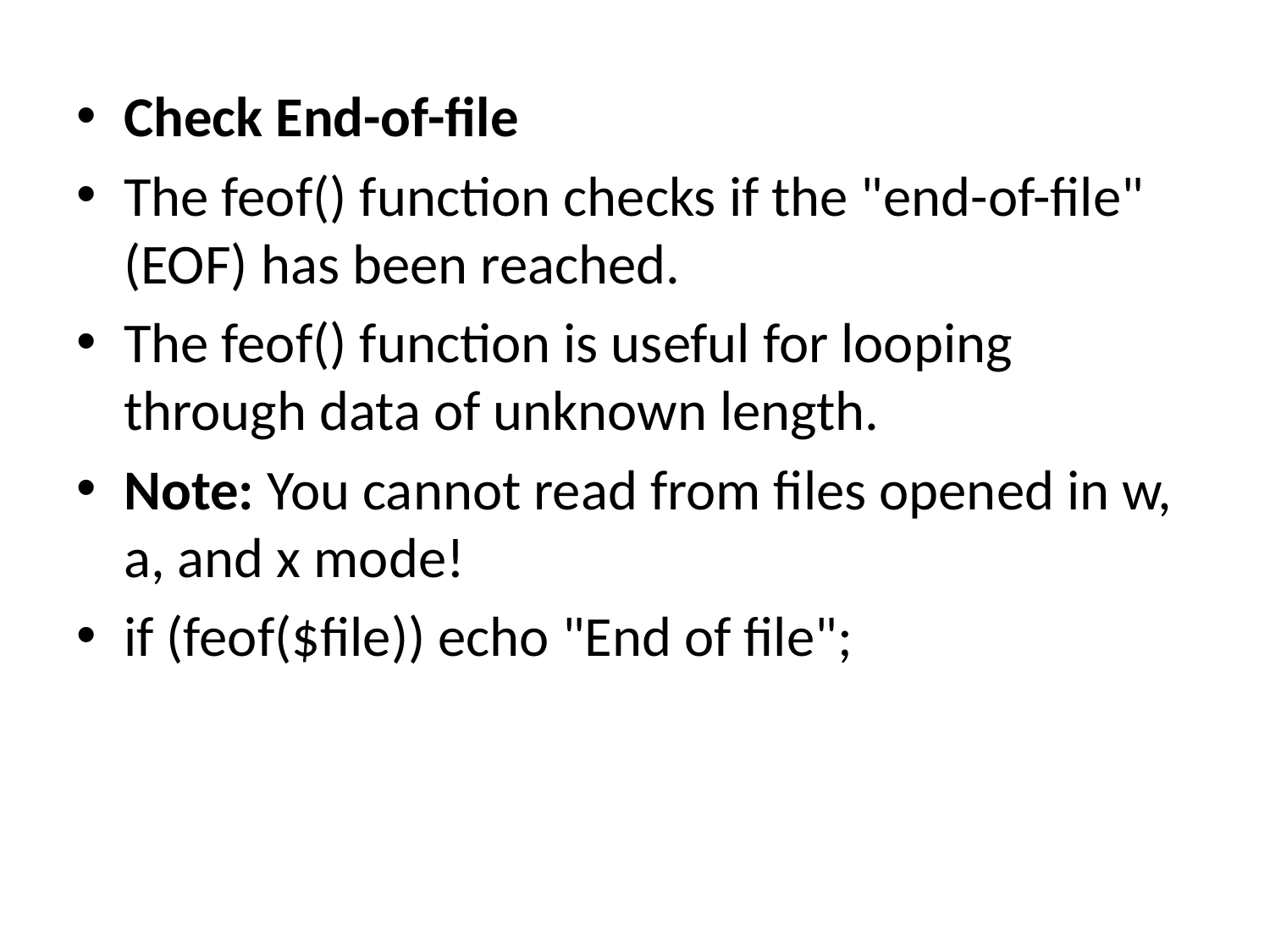

Check End-of-file
The feof() function checks if the "end-of-file" (EOF) has been reached.
The feof() function is useful for looping through data of unknown length.
Note: You cannot read from files opened in w, a, and x mode!
if (feof($file)) echo "End of file";